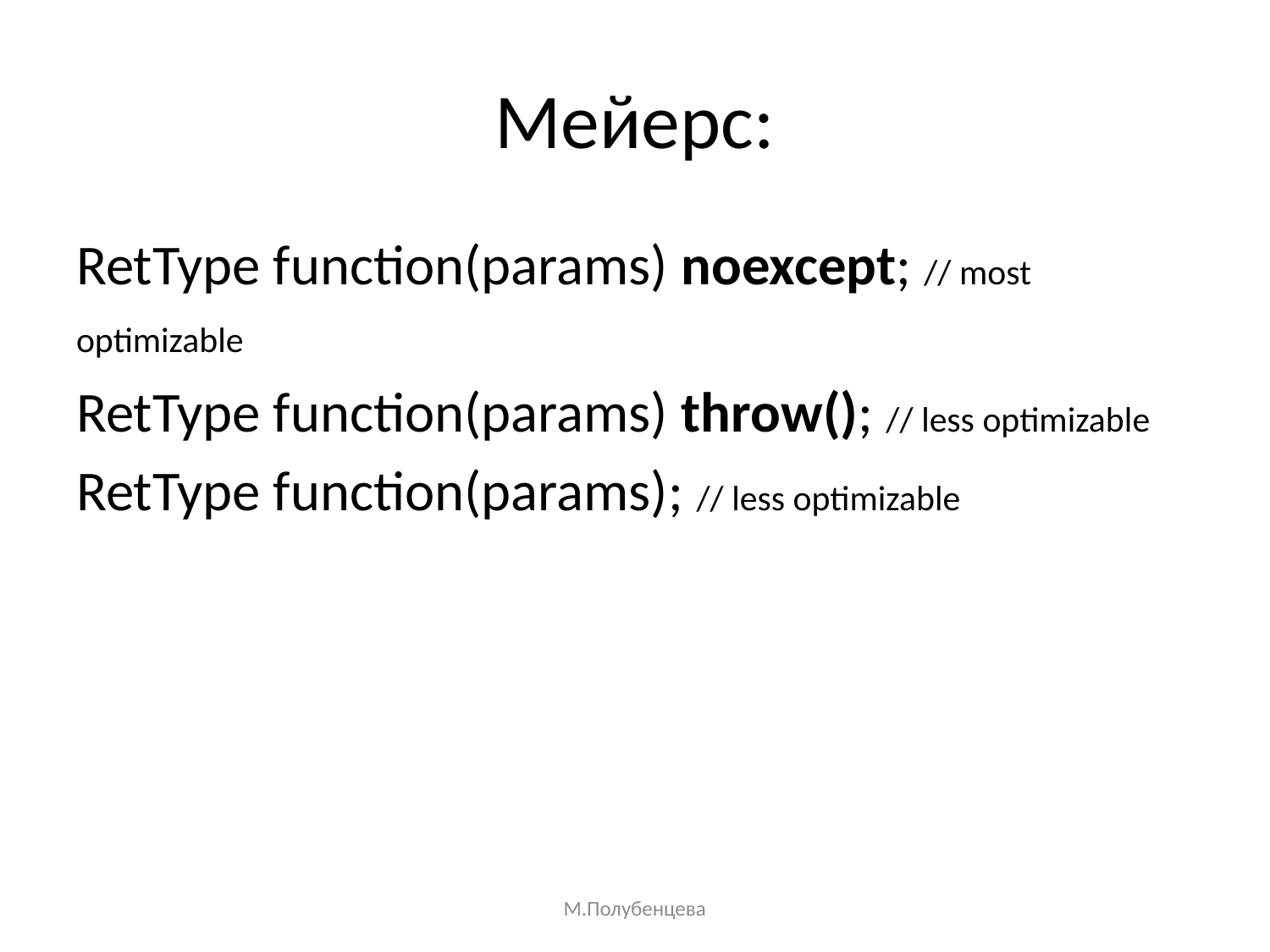

# Мейерс:
RetType function(params) noexcept; // most optimizable
RetType function(params) throw(); // less optimizable
RetType function(params); // less optimizable
М.Полубенцева